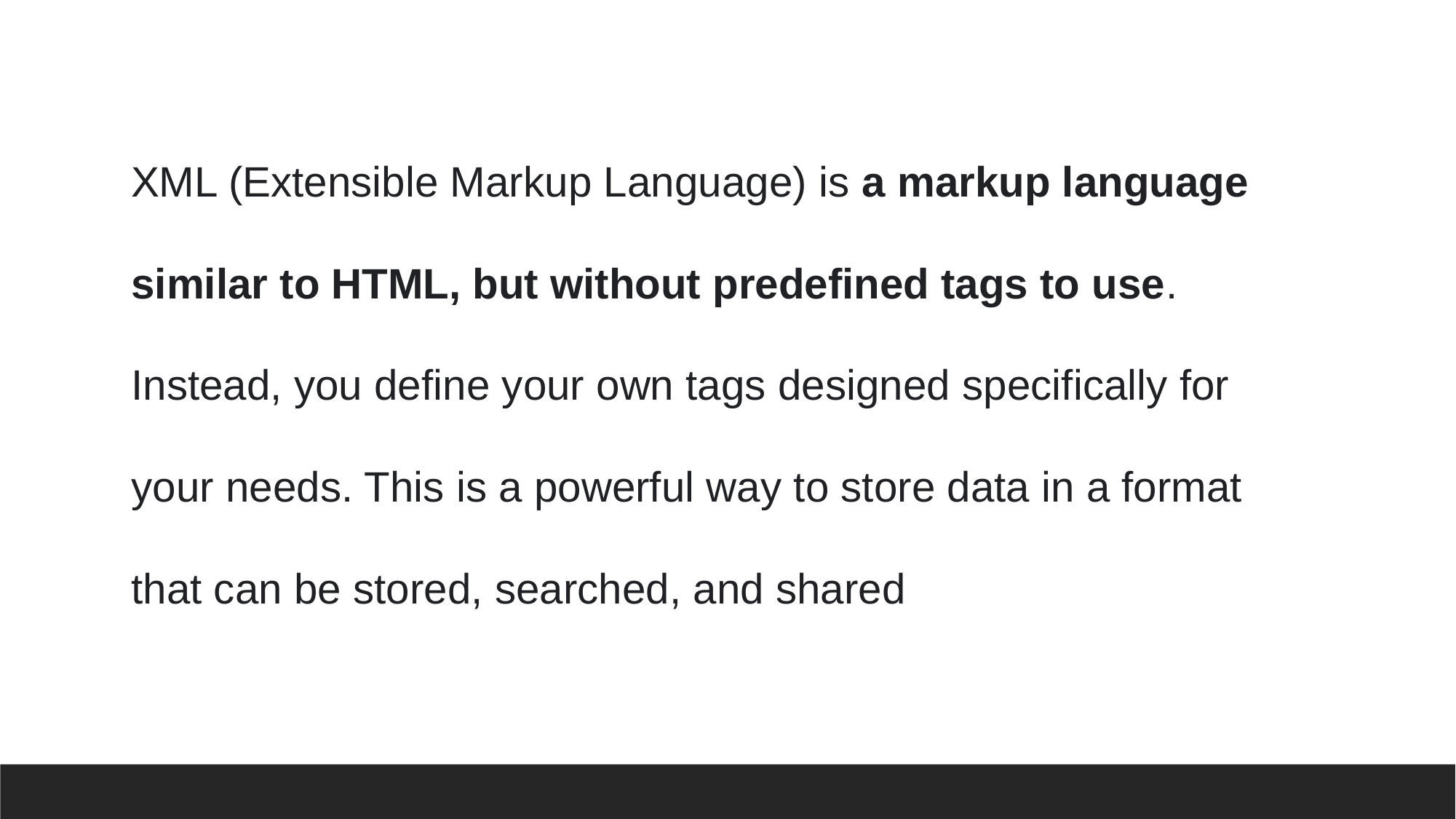

XML (Extensible Markup Language) is a markup language similar to HTML, but without predefined tags to use. Instead, you define your own tags designed specifically for your needs. This is a powerful way to store data in a format that can be stored, searched, and shared